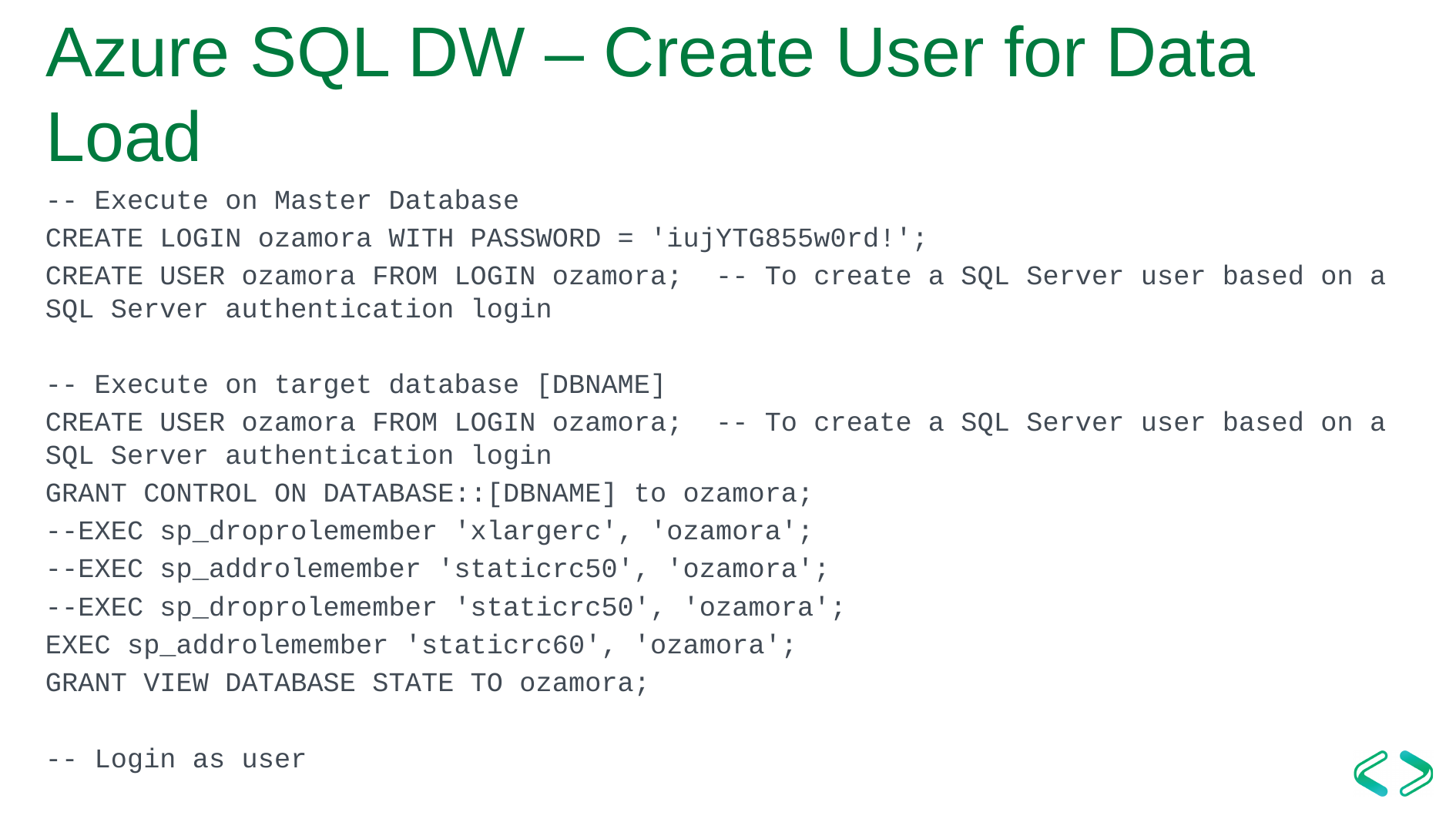

# Azure SQL DW – Create User for Data Load
-- Execute on Master Database
CREATE LOGIN ozamora WITH PASSWORD = 'iujYTG855w0rd!';
CREATE USER ozamora FROM LOGIN ozamora;  -- To create a SQL Server user based on a SQL Server authentication login

-- Execute on target database [DBNAME]
CREATE USER ozamora FROM LOGIN ozamora;  -- To create a SQL Server user based on a SQL Server authentication login
GRANT CONTROL ON DATABASE::[DBNAME] to ozamora;
--EXEC sp_droprolemember 'xlargerc', 'ozamora';
--EXEC sp_addrolemember 'staticrc50', 'ozamora';
--EXEC sp_droprolemember 'staticrc50', 'ozamora';
EXEC sp_addrolemember 'staticrc60', 'ozamora';
GRANT VIEW DATABASE STATE TO ozamora;

-- Login as user